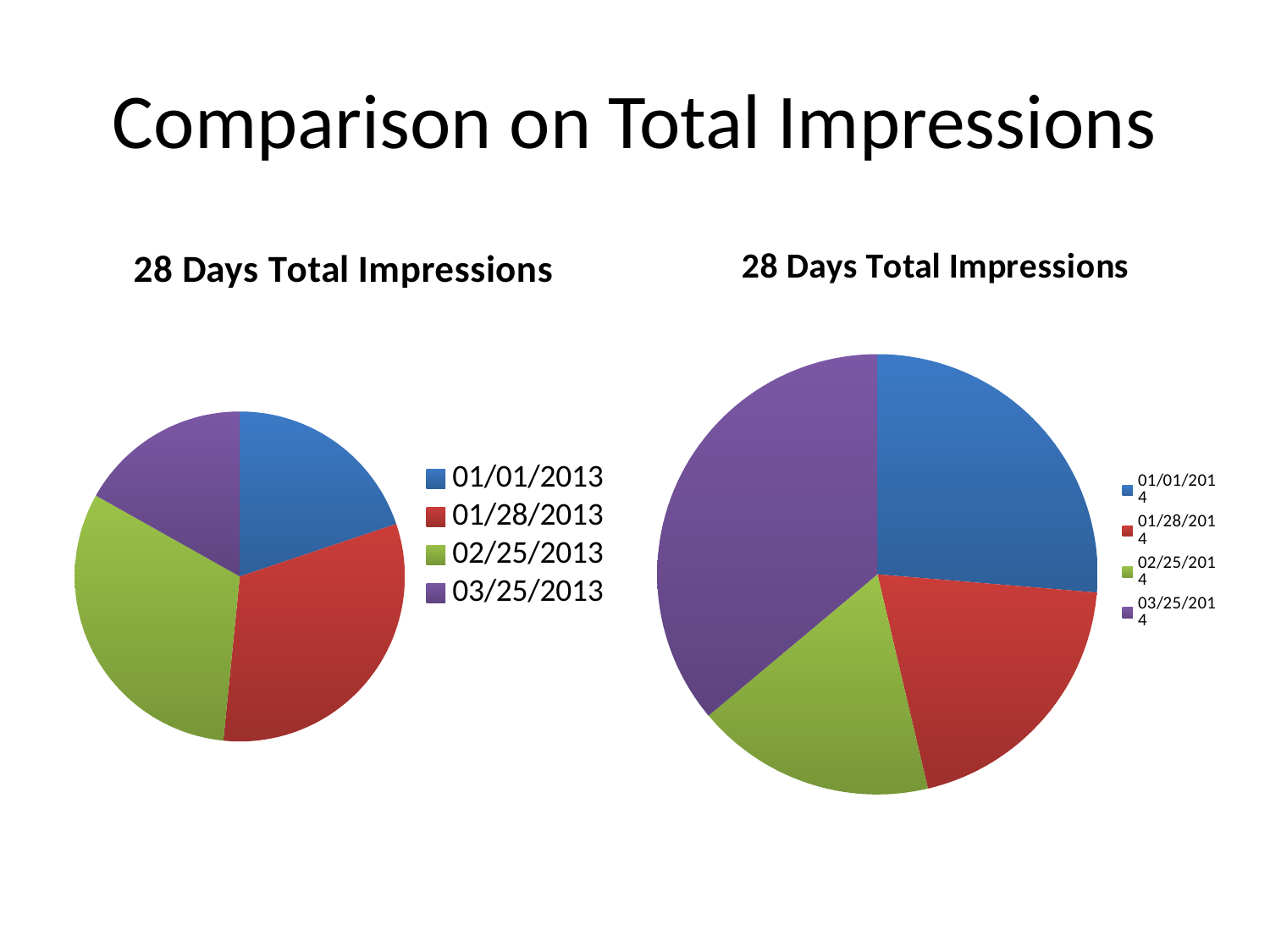

# Comparison on Total Impressions

### Chart:

| Category | 28 Days Total Impressions |
|---|---|
| 41275 | 25666.0 |
| 41302 | 41049.0 |
| 41330 | 40820.0 |
| 41358 | 21778.0 |

### Chart: 28 Days Total Impressions

| Category | 28 Days Total impressions |
|---|---|
| 41640 | 42477.0 |
| 41667 | 32269.0 |
| 41695 | 28371.0 |
| 41723 | 58257.0 |